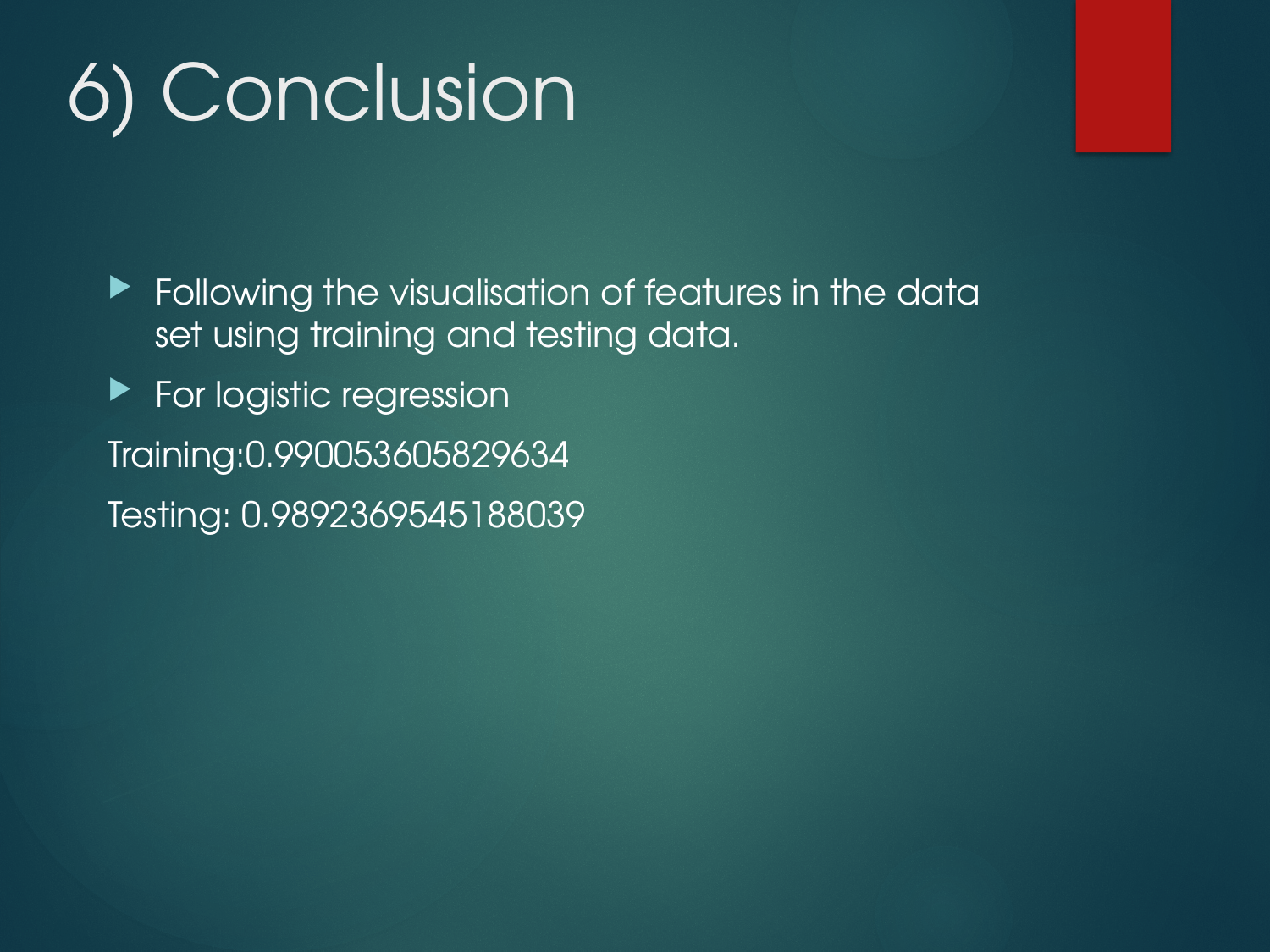

# 6) Conclusion
Following the visualisation of features in the data set using training and testing data.
For logistic regression
Training:0.990053605829634
Testing: 0.9892369545188039